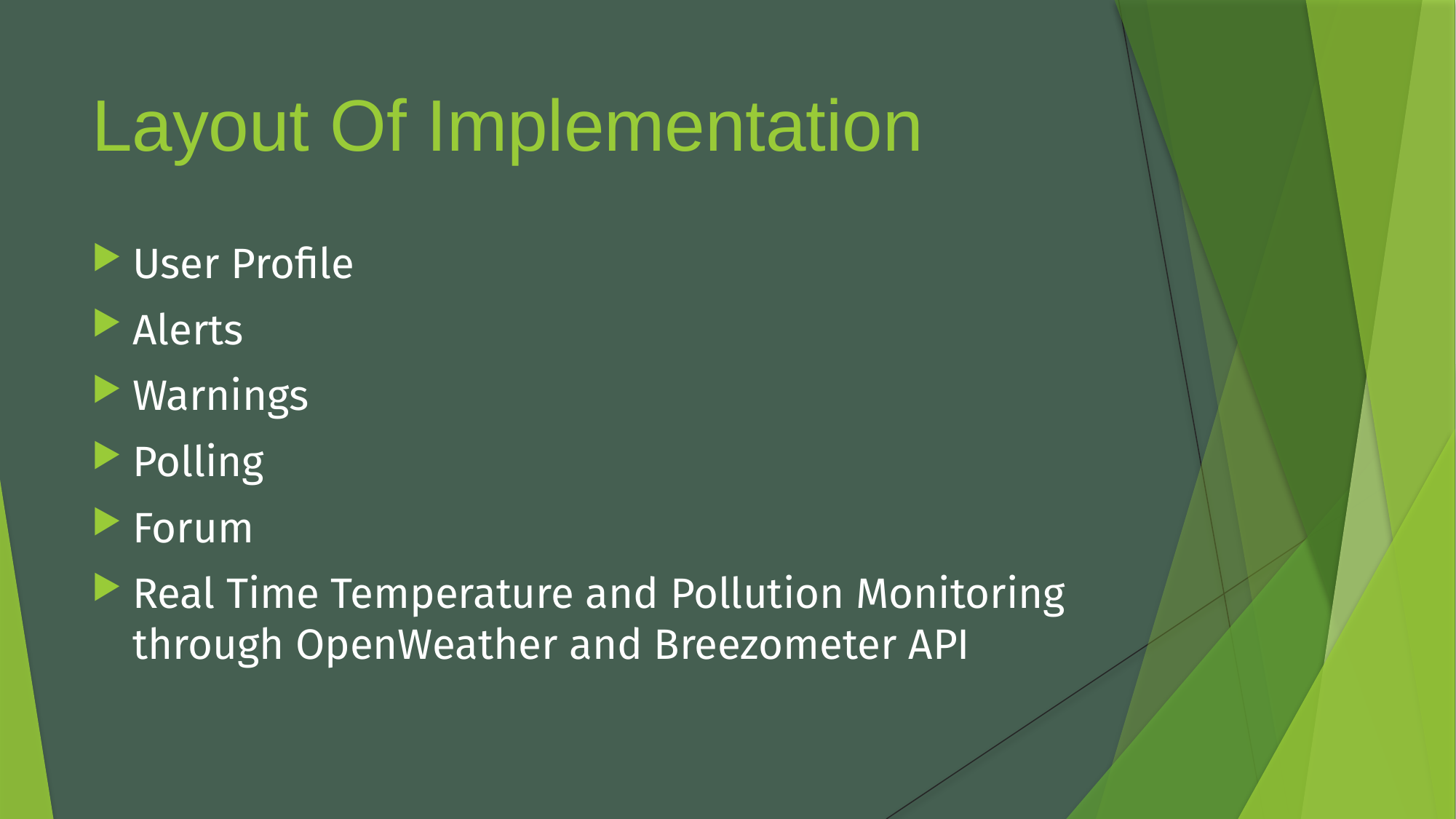

# Layout Of Implementation
User Profile
Alerts
Warnings
Polling
Forum
Real Time Temperature and Pollution Monitoring through OpenWeather and Breezometer API